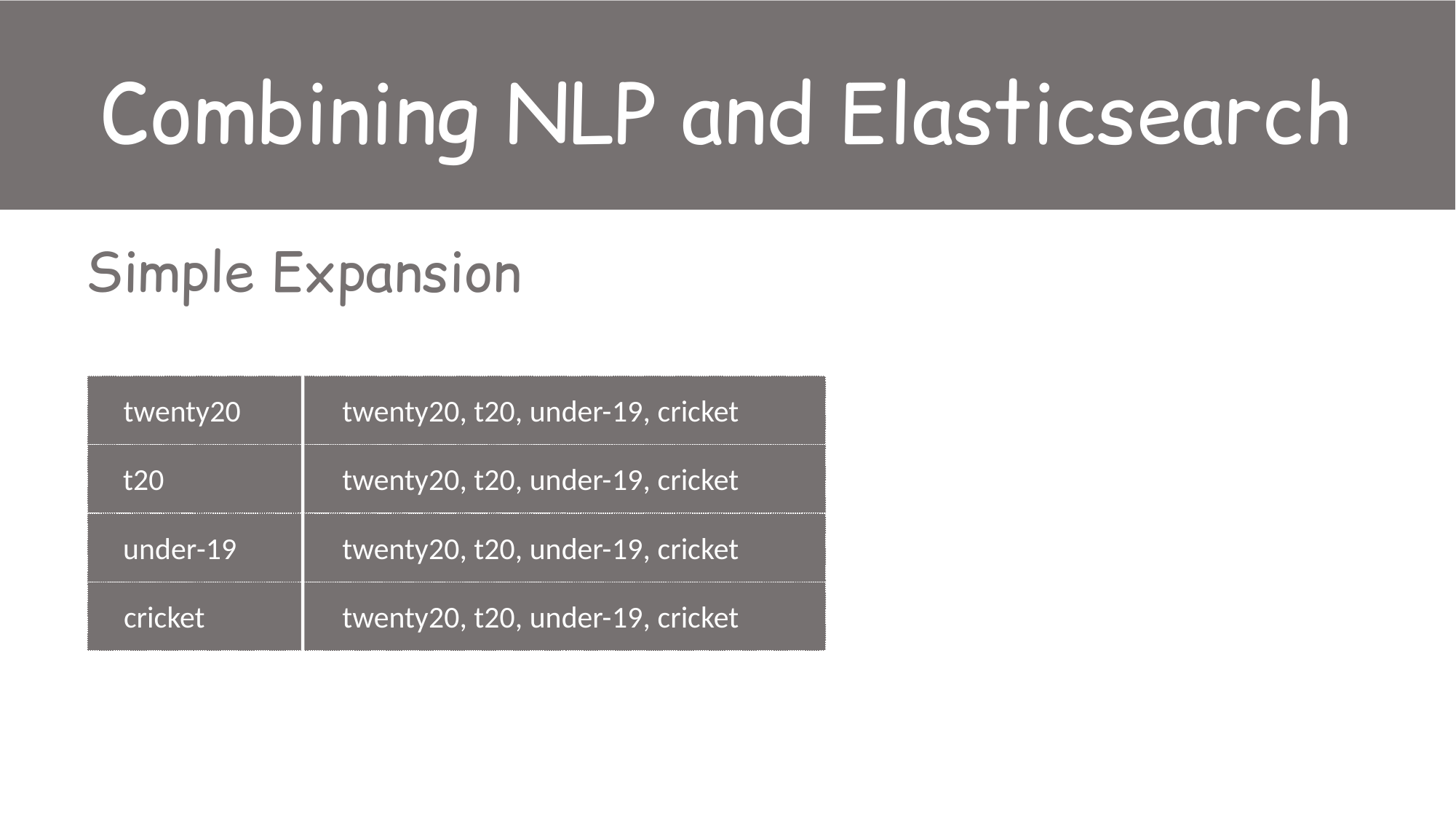

Combining NLP and Elasticsearch
Simple Expansion
|  |
| --- |

twenty20
twenty20, t20, under
-
19, cricket

t20
twenty20, t20, under
-
19, cricket

under
-
19
twenty20, t20, under
-
19, cricket

cricket
twenty20, t20, under
-
19, cricket